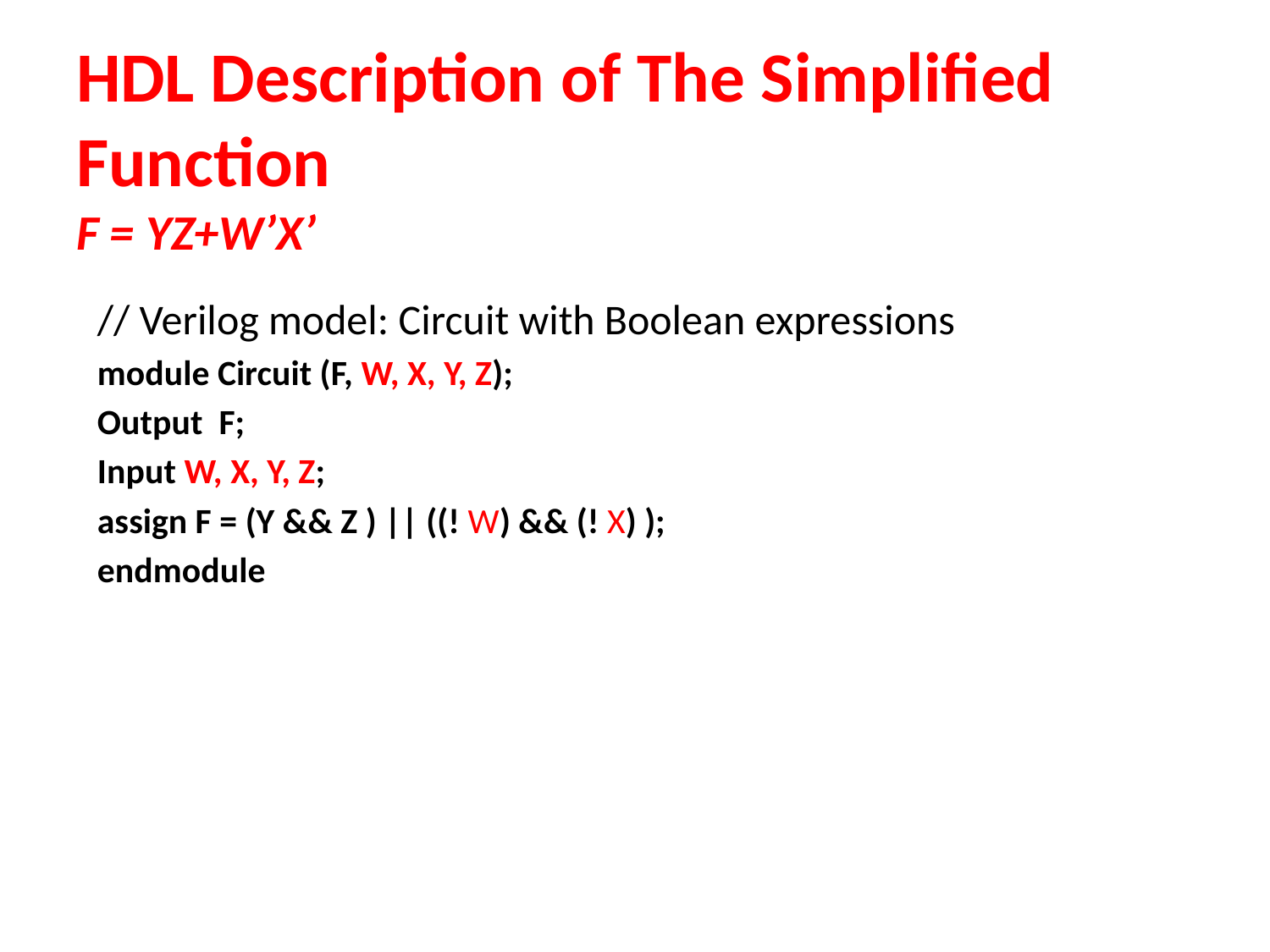

# HDL Description of The Simplified Function F = YZ+W’X’
// Verilog model: Circuit with Boolean expressions
module Circuit (F, W, X, Y, Z);
Output  F;
Input W, X, Y, Z;
assign F = (Y && Z ) || ((! W) && (! X) );
endmodule